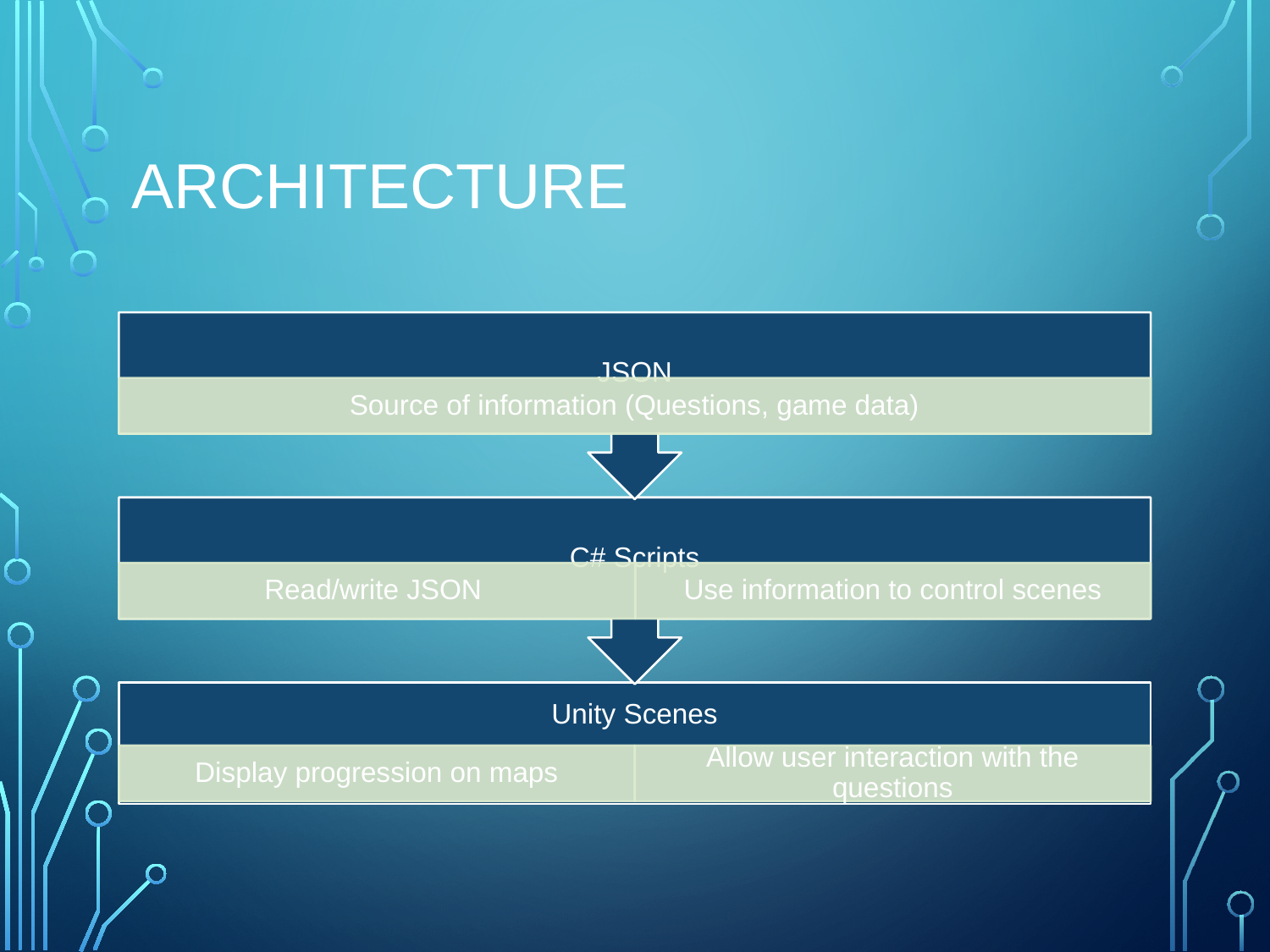

# Architecture
Unity Scenes
Display progression on maps
Allow user interaction with the questions
C# Scripts
Read/write JSON
Use information to control scenes
JSON
Source of information (Questions, game data)